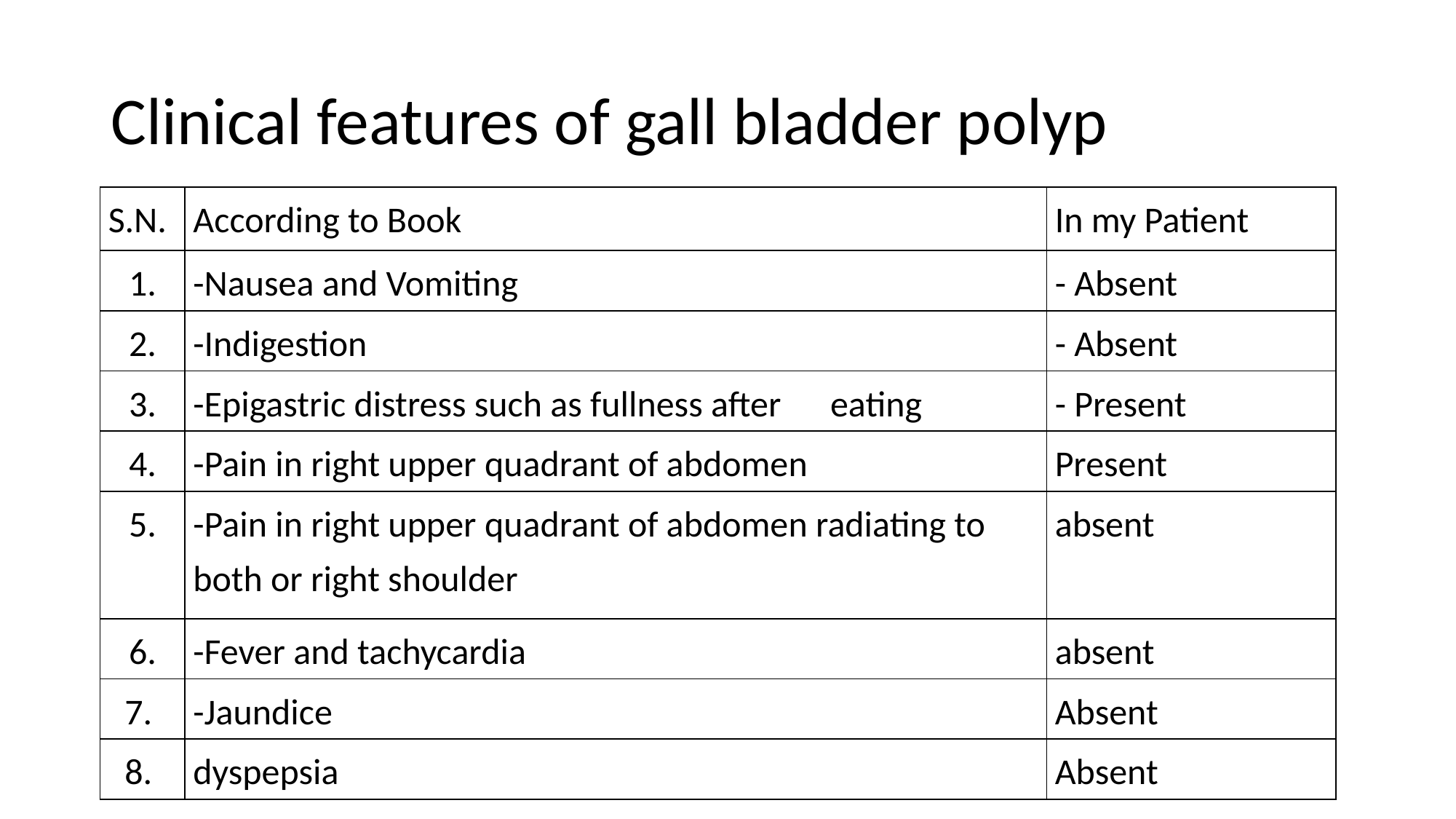

# Clinical features of gall bladder polyp
| S.N. | According to Book | In my Patient |
| --- | --- | --- |
| 1. | -Nausea and Vomiting | - Absent |
| 2. | -Indigestion | - Absent |
| 3. | -Epigastric distress such as fullness after eating | - Present |
| 4. | -Pain in right upper quadrant of abdomen | Present |
| 5. | -Pain in right upper quadrant of abdomen radiating to both or right shoulder | absent |
| 6. | -Fever and tachycardia | absent |
| 7. | -Jaundice | Absent |
| 8. | dyspepsia | Absent |